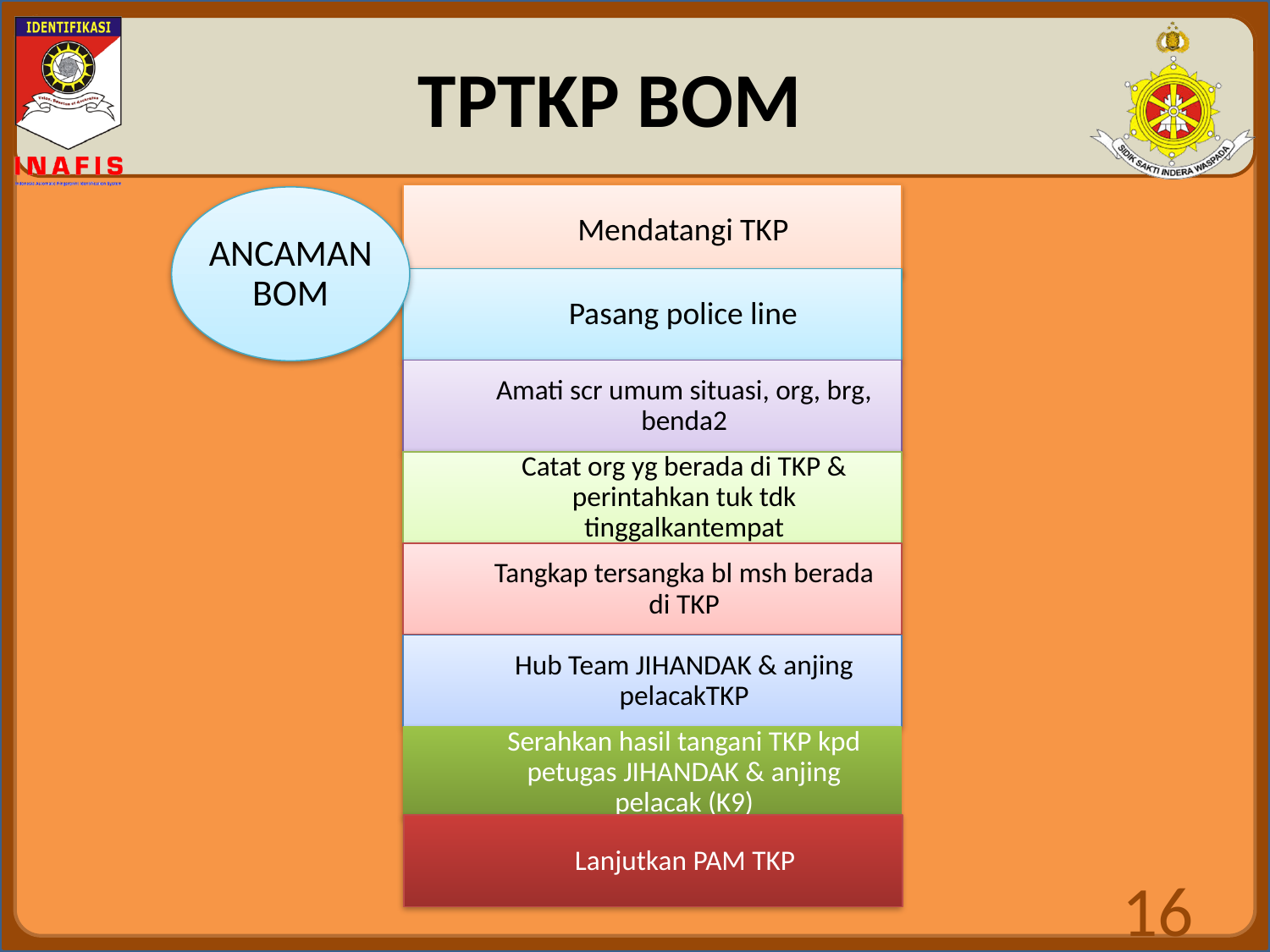

TPTKP BOM
Mendatangi TKP
Pasang police line
Amati scr umum situasi, org, brg, benda2
Catat org yg berada di TKP & perintahkan tuk tdk tinggalkantempat
Tangkap tersangka bl msh berada di TKP
Hub Team JIHANDAK & anjing pelacakTKP
Serahkan hasil tangani TKP kpd petugas JIHANDAK & anjing pelacak (K9)
Lanjutkan PAM TKP
ANCAMAN BOM
16